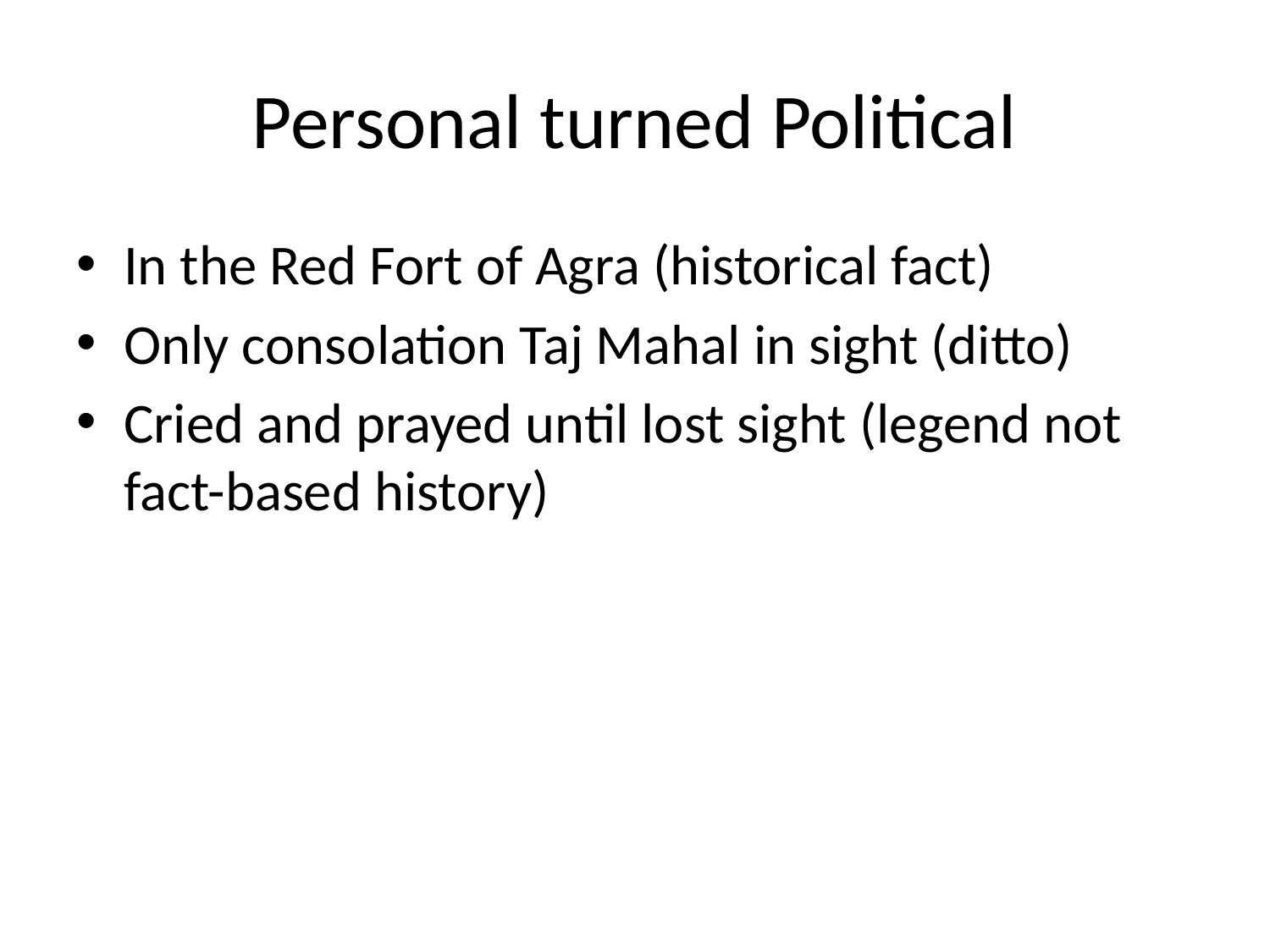

# Personal turned Political
In the Red Fort of Agra (historical fact)
Only consolation Taj Mahal in sight (ditto)
Cried and prayed until lost sight (legend not fact-based history)